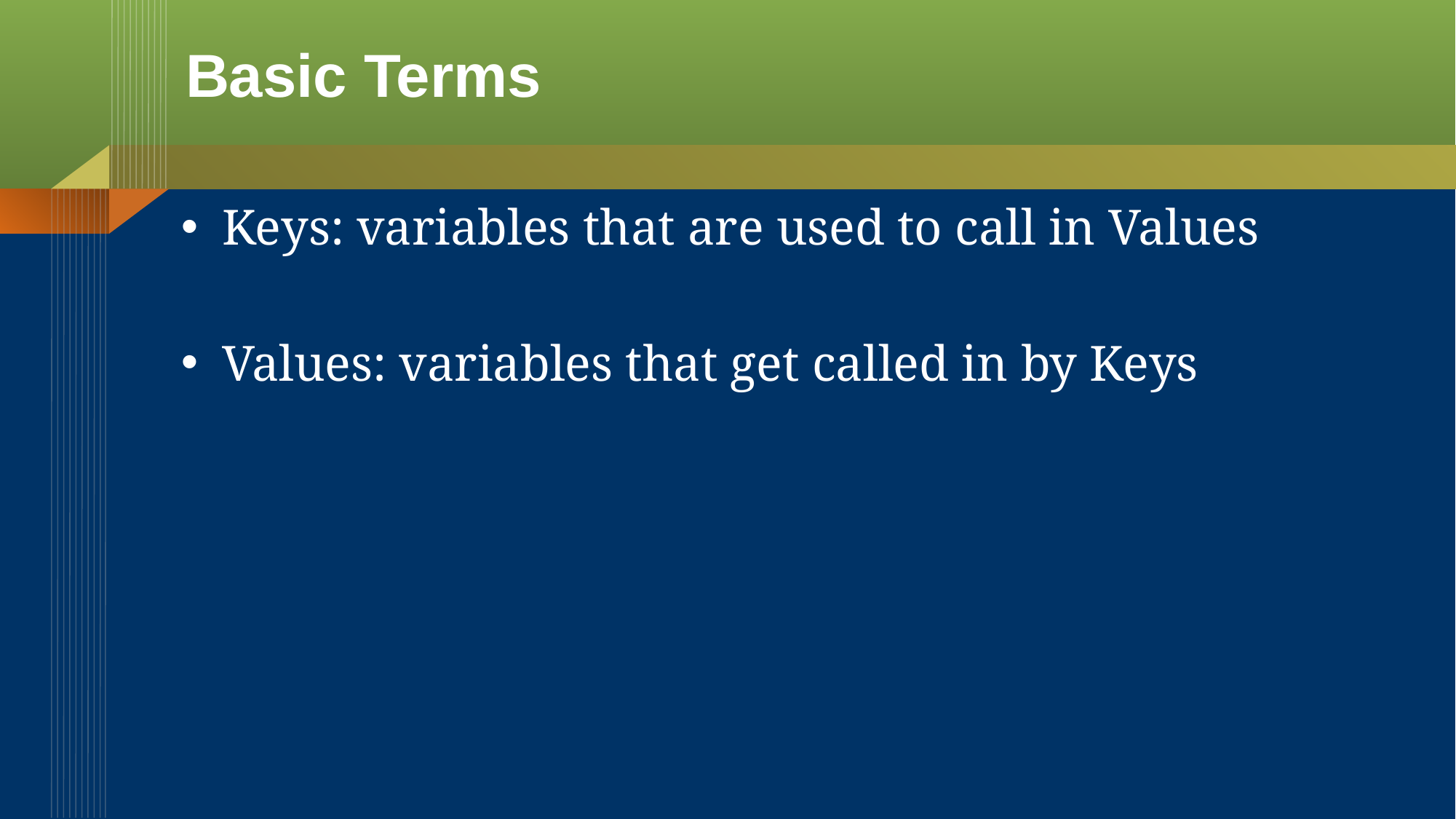

# Basic Terms
Keys: variables that are used to call in Values

Values: variables that get called in by Keys